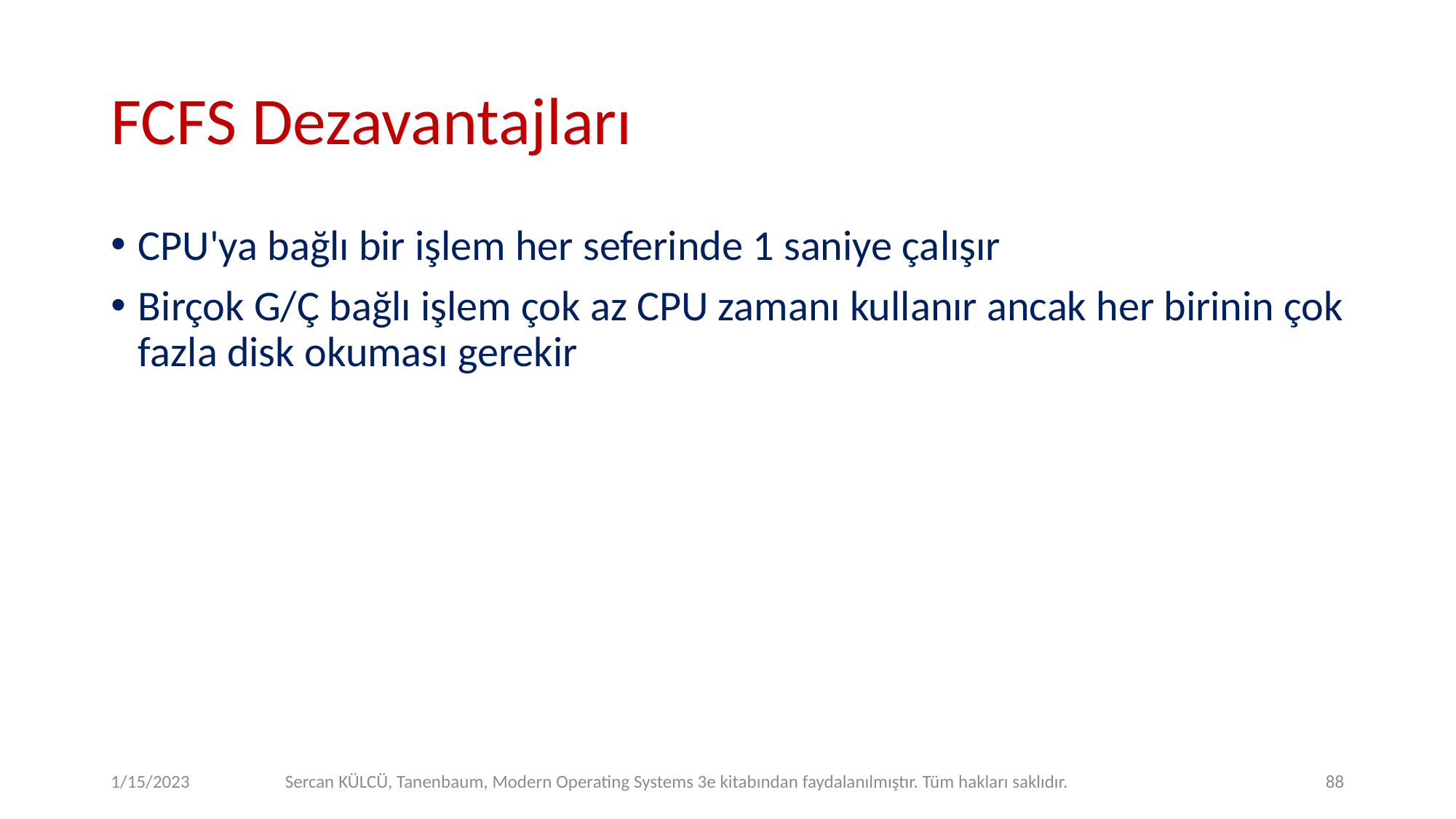

# FCFS Dezavantajları
CPU'ya bağlı bir işlem her seferinde 1 saniye çalışır
Birçok G/Ç bağlı işlem çok az CPU zamanı kullanır ancak her birinin çok fazla disk okuması gerekir
1/15/2023
Sercan KÜLCÜ, Tanenbaum, Modern Operating Systems 3e kitabından faydalanılmıştır. Tüm hakları saklıdır.
88